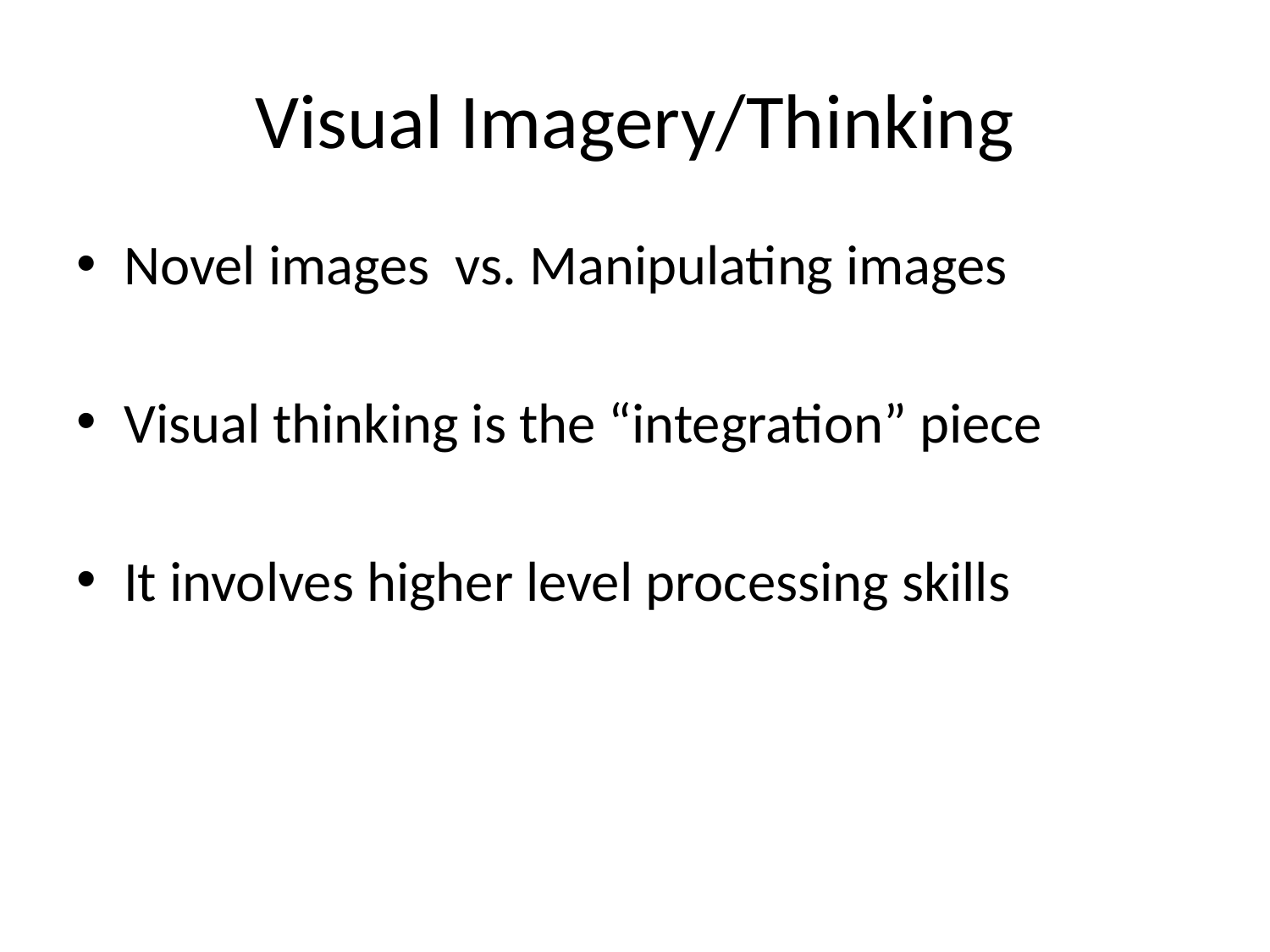

# Visual Imagery/Thinking
Novel images  vs. Manipulating images

Visual thinking is the “integration” piece

It involves higher level processing skills